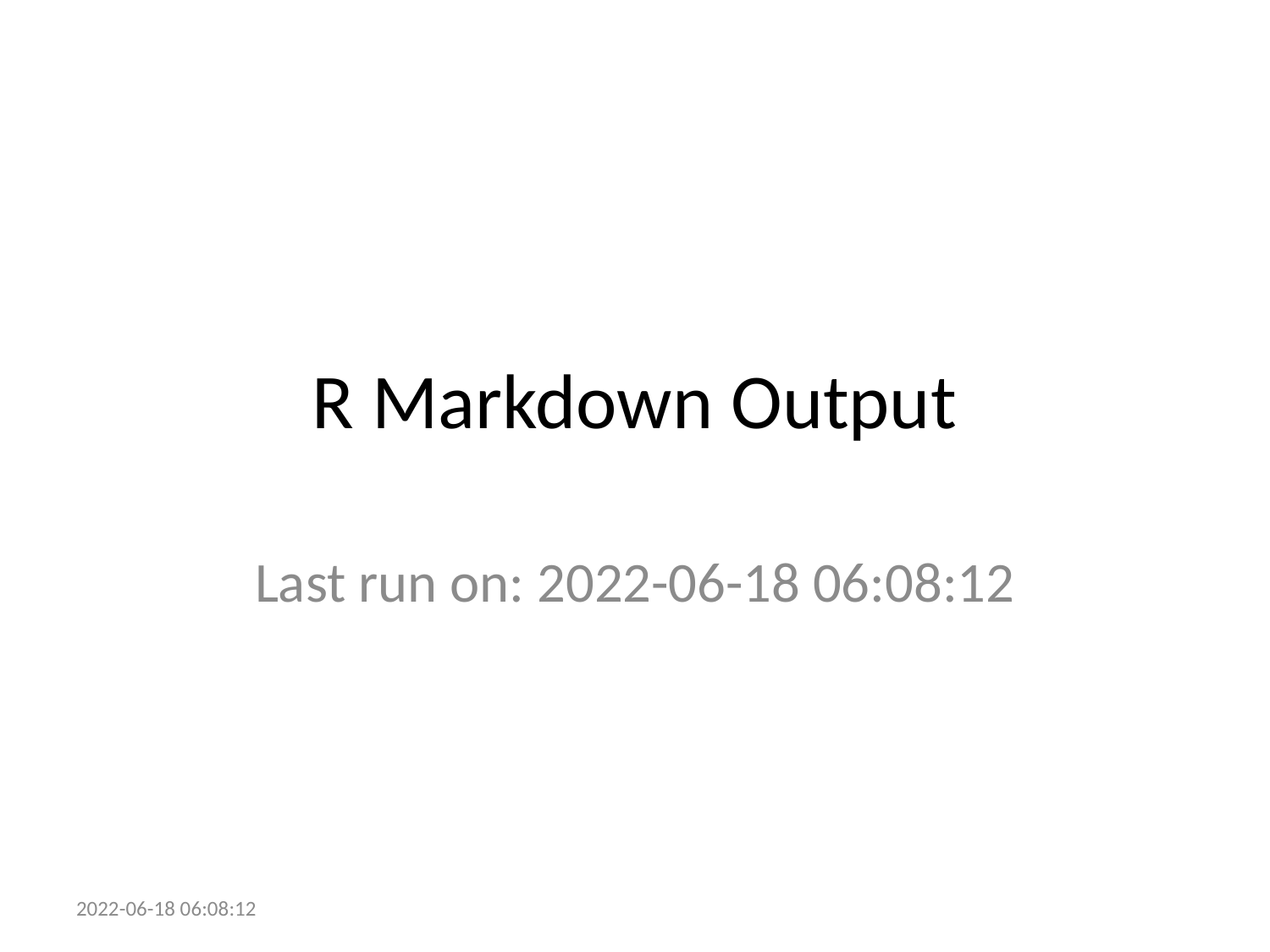

# R Markdown Output
Last run on: 2022-06-18 06:08:12
2022-06-18 06:08:12